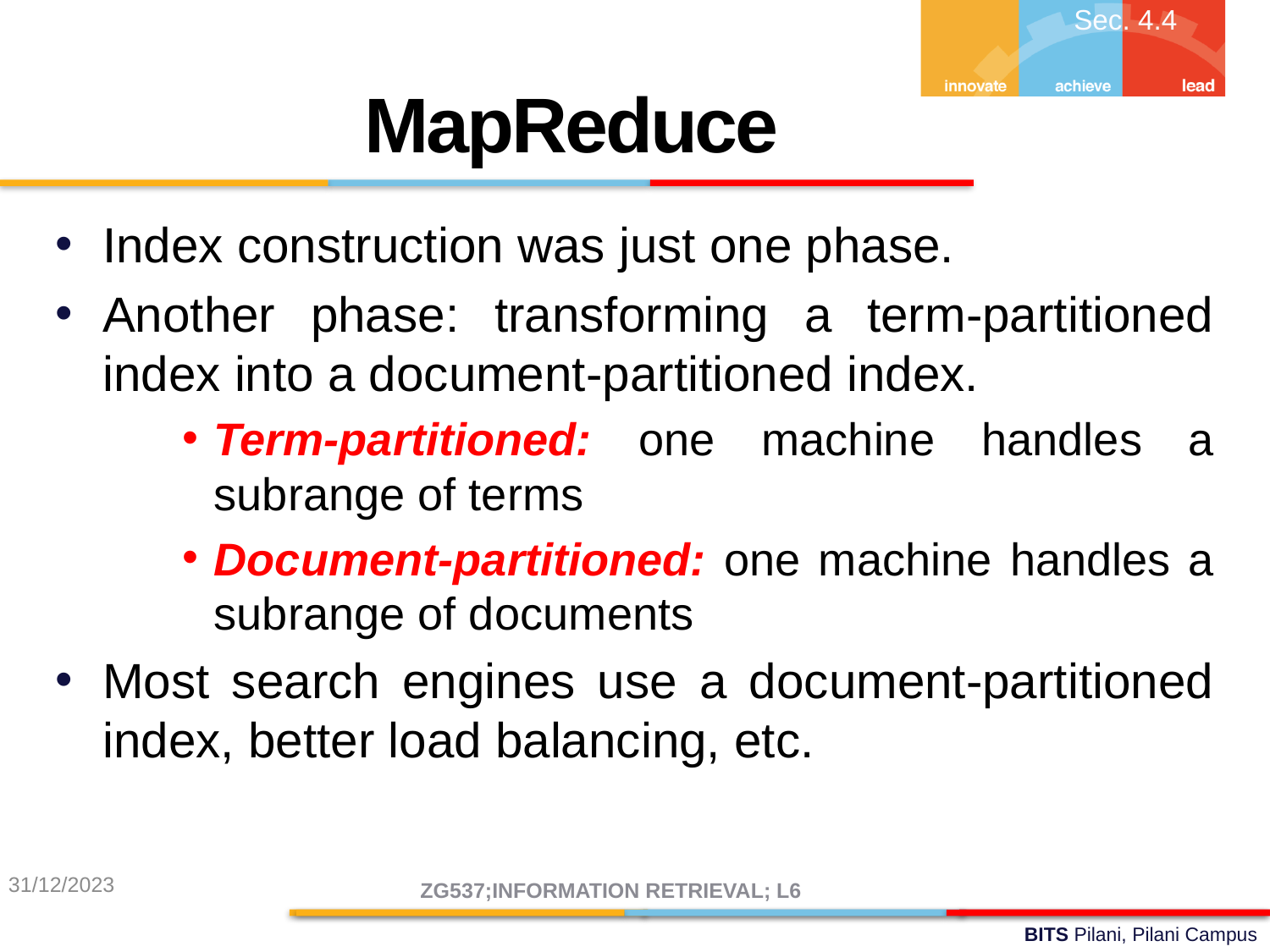

Sec. 4.4
MapReduce
Index construction was just one phase.
Another phase: transforming a term-partitioned index into a document-partitioned index.
Term-partitioned: one machine handles a subrange of terms
Document-partitioned: one machine handles a subrange of documents
Most search engines use a document-partitioned index, better load balancing, etc.
31/12/2023
ZG537;INFORMATION RETRIEVAL; L6